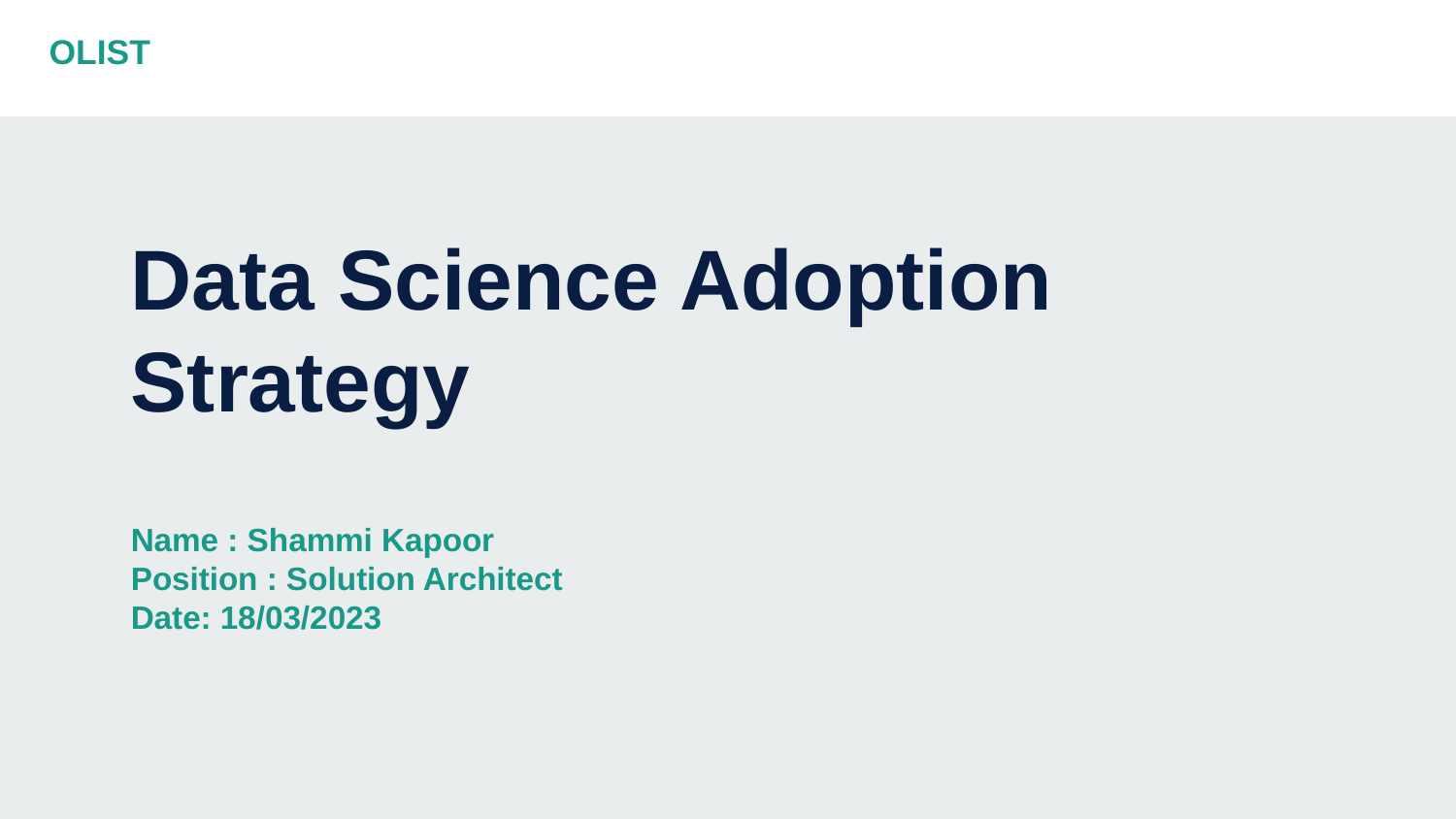

OLIST
# Data Science Adoption Strategy
Name : Shammi Kapoor
Position : Solution Architect
Date: 18/03/2023